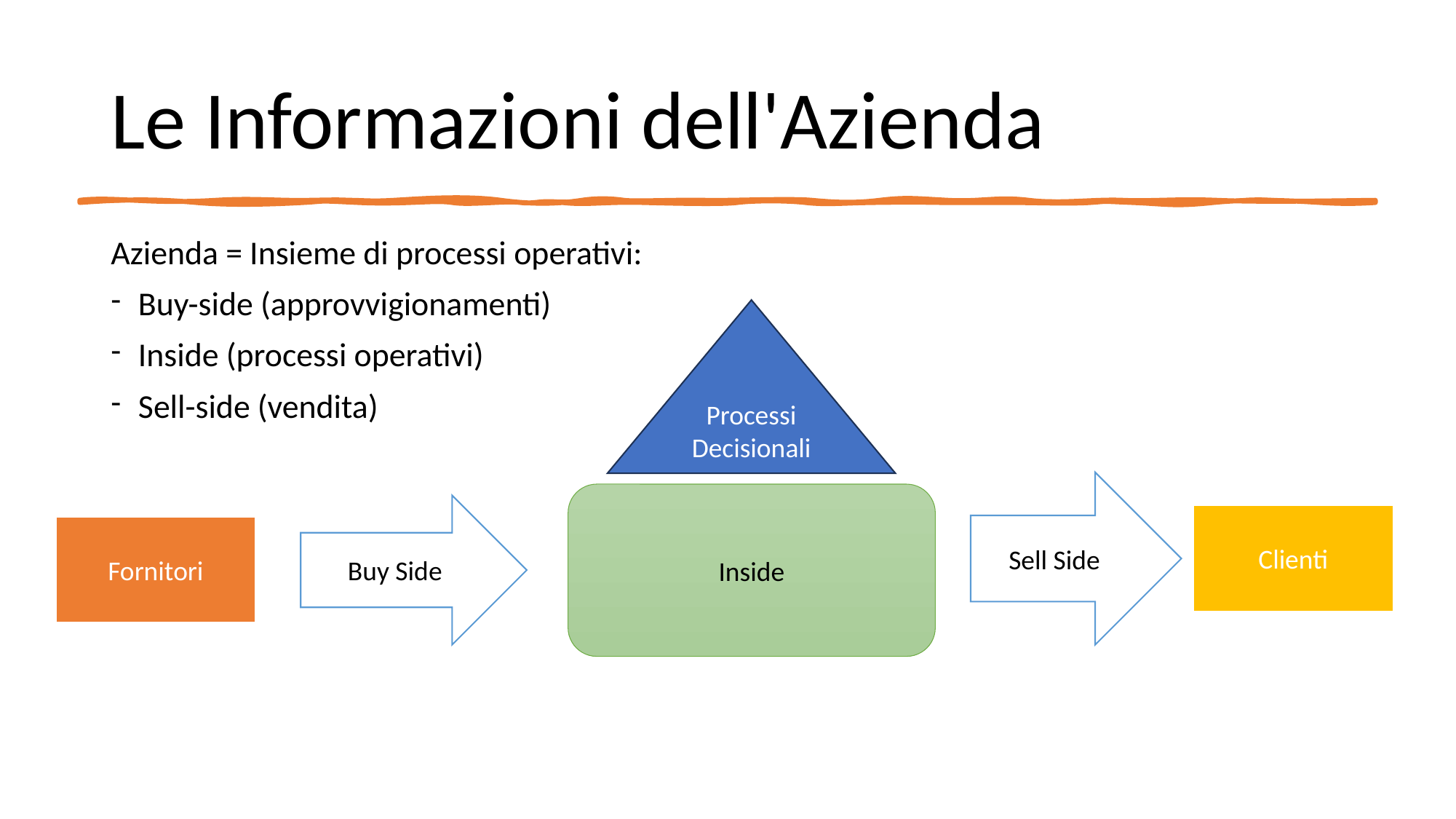

# Le Informazioni dell'Azienda

Azienda = Insieme di processi operativi:
Buy-side (approvvigionamenti)
Inside (processi operativi)
Sell-side (vendita)

Processi
Decisionali
Sell Side
Inside
Buy Side
Clienti
Fornitori